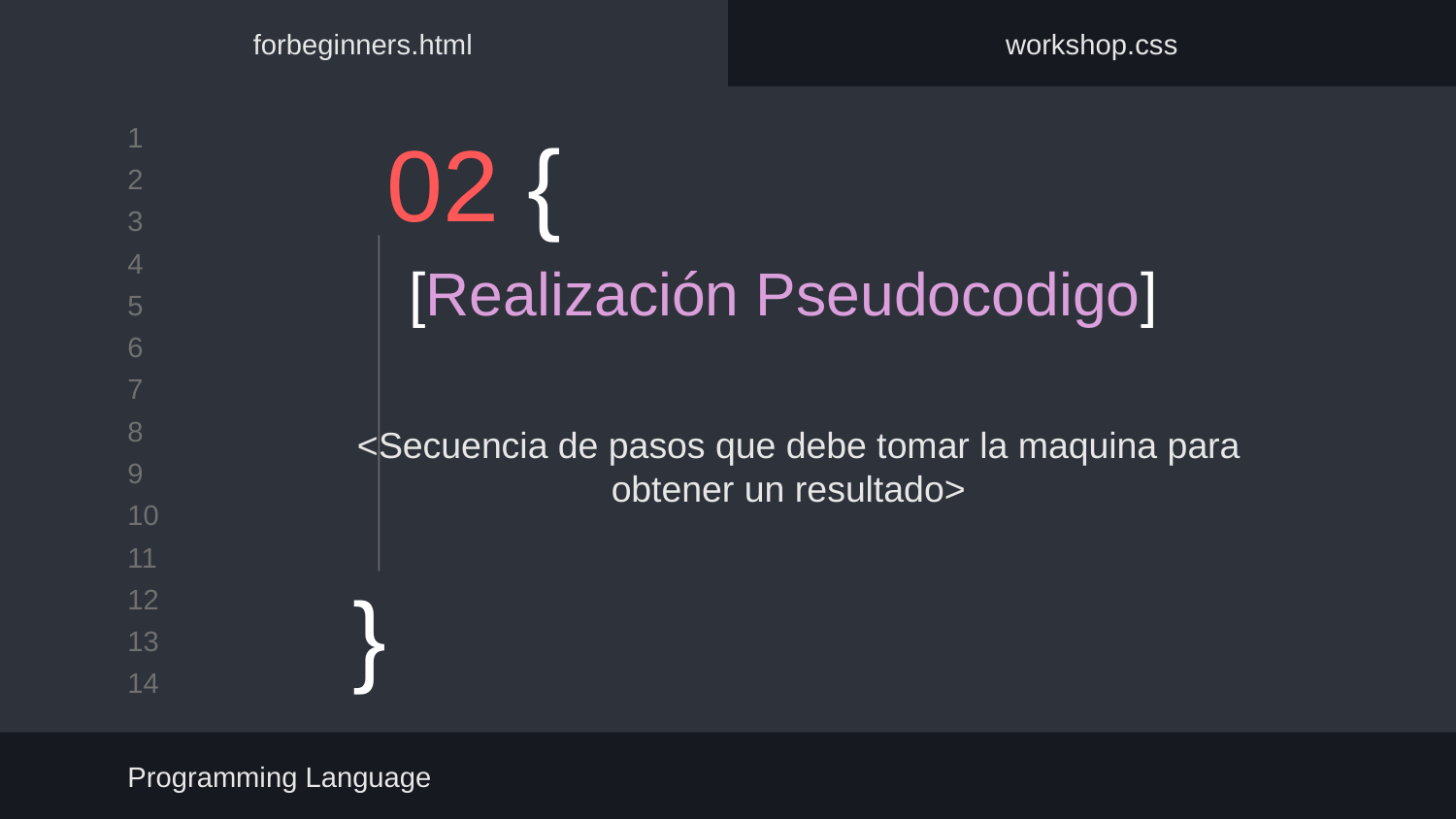

forbeginners.html
workshop.css
# 02 {
[Realización Pseudocodigo]
  <Secuencia de pasos que debe tomar la maquina para obtener un resultado>
}
Programming Language